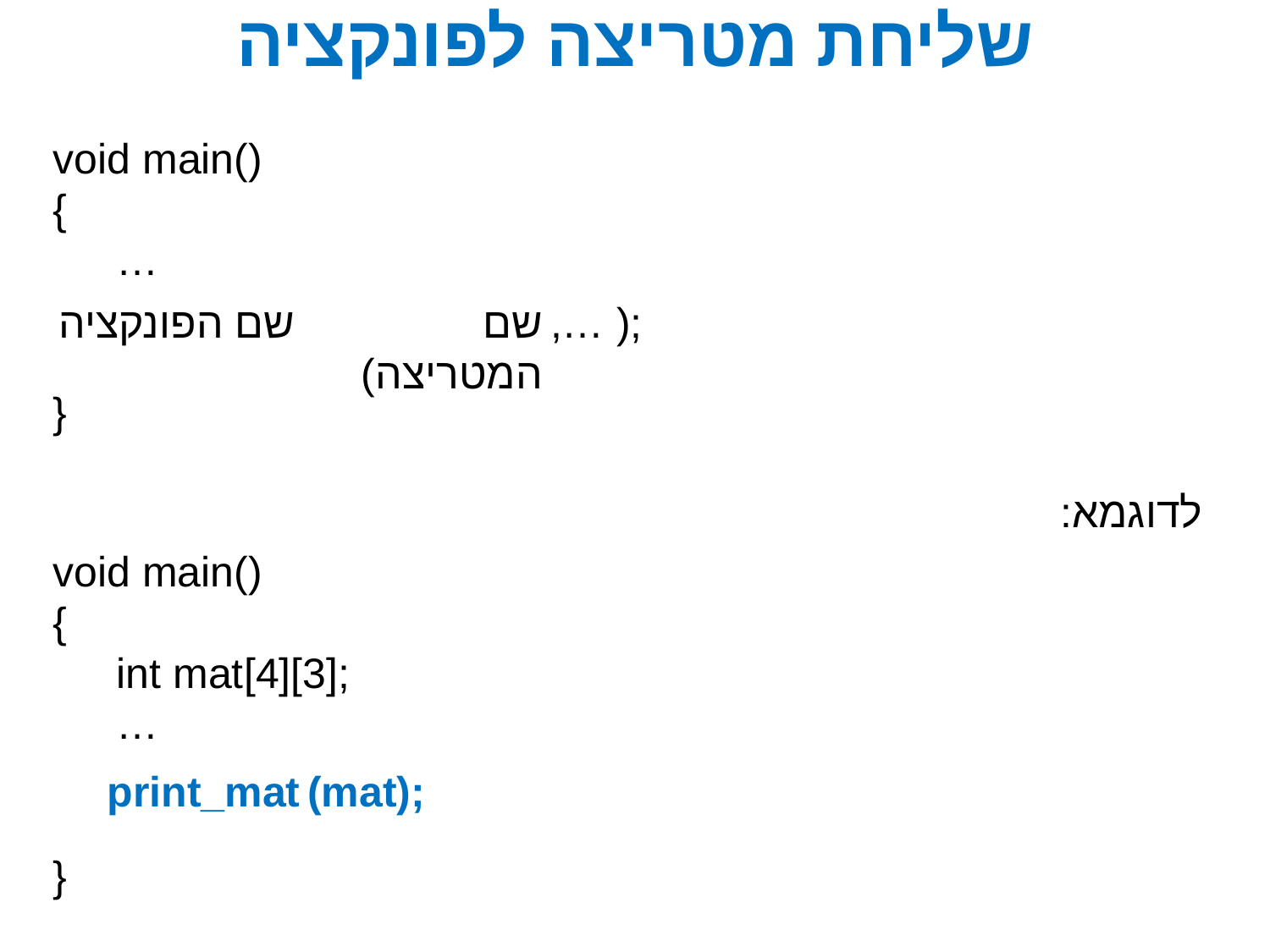

# שליחת מטריצה לפונקציה
void main()
{
…

}
שם הפונקציה
שם המטריצה)
;( …,
לדוגמא:
void main()
{
int mat[4][3];
…

}
(mat);
print_mat